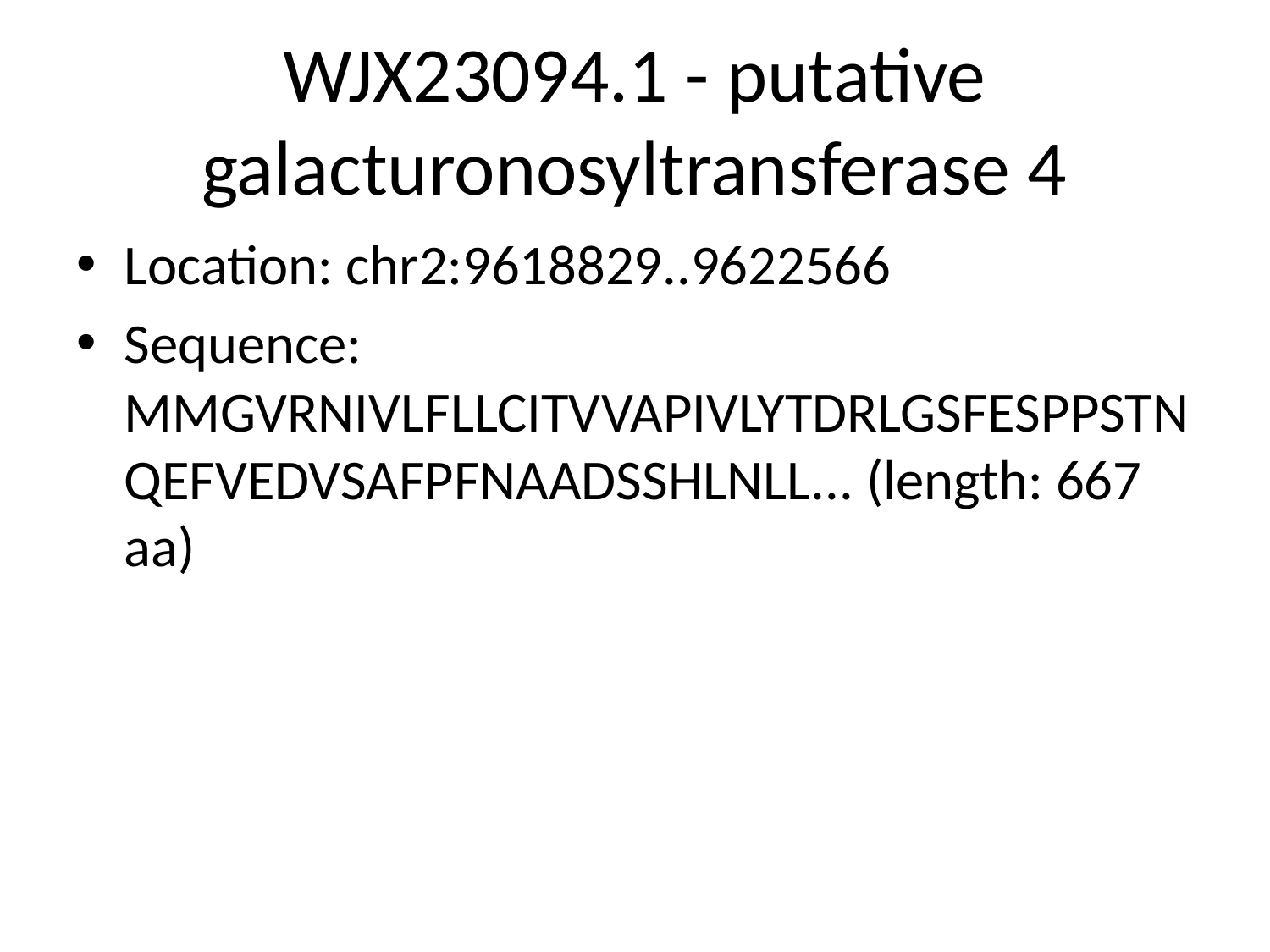

# WJX23094.1 - putative galacturonosyltransferase 4
Location: chr2:9618829..9622566
Sequence: MMGVRNIVLFLLCITVVAPIVLYTDRLGSFESPPSTNQEFVEDVSAFPFNAADSSHLNLL... (length: 667 aa)